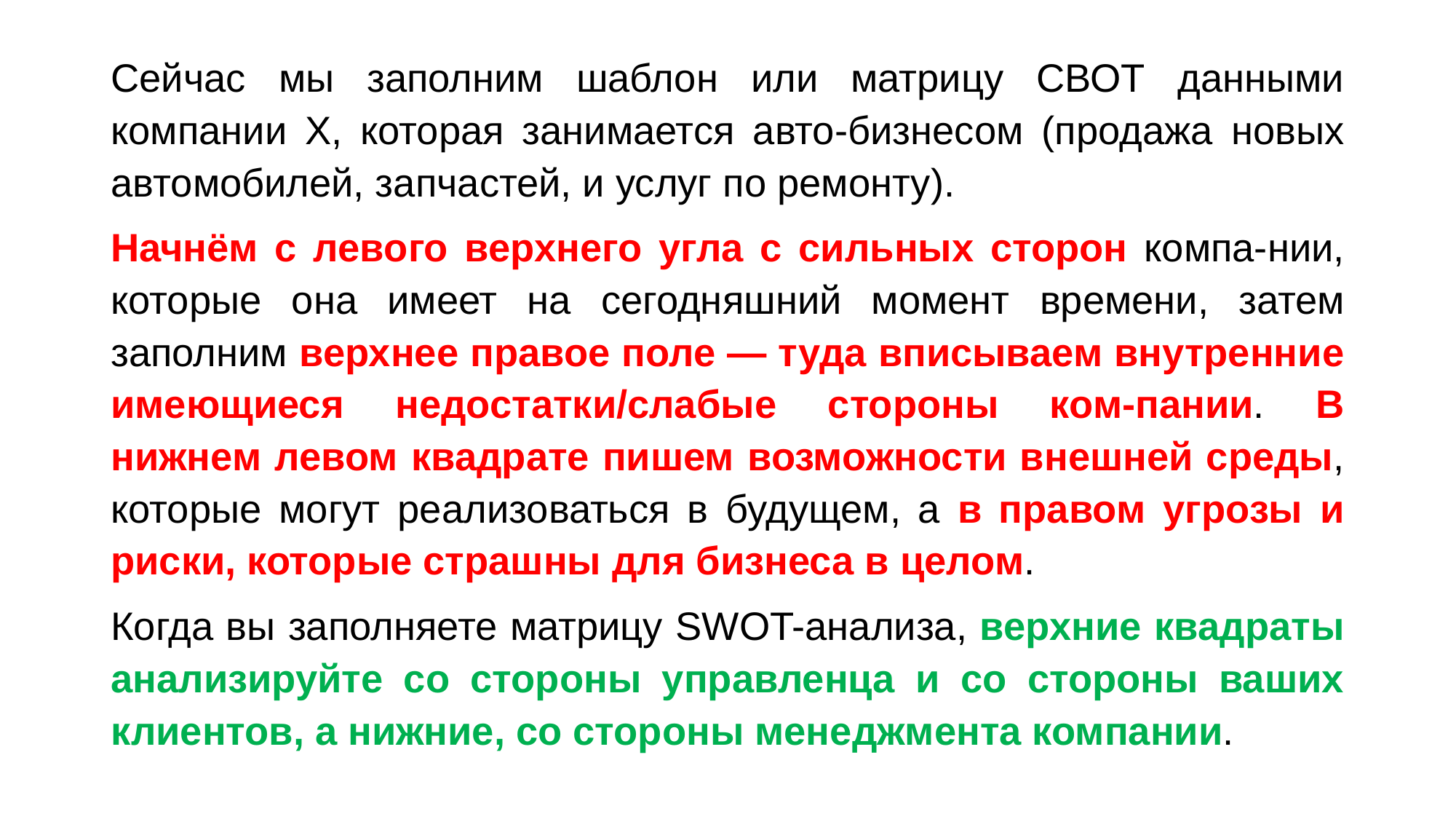

Сейчас мы заполним шаблон или матрицу СВОТ данными компании Х, которая занимается авто-бизнесом (продажа новых автомобилей, запчастей, и услуг по ремонту).
Начнём с левого верхнего угла с сильных сторон компа-нии, которые она имеет на сегодняшний момент времени, затем заполним верхнее правое поле — туда вписываем внутренние имеющиеся недостатки/слабые стороны ком-пании. В нижнем левом квадрате пишем возможности внешней среды, которые могут реализоваться в будущем, а в правом угрозы и риски, которые страшны для бизнеса в целом.
Когда вы заполняете матрицу SWOT-анализа, верхние квадраты анализируйте со стороны управленца и со стороны ваших клиентов, а нижние, со стороны менеджмента компании.